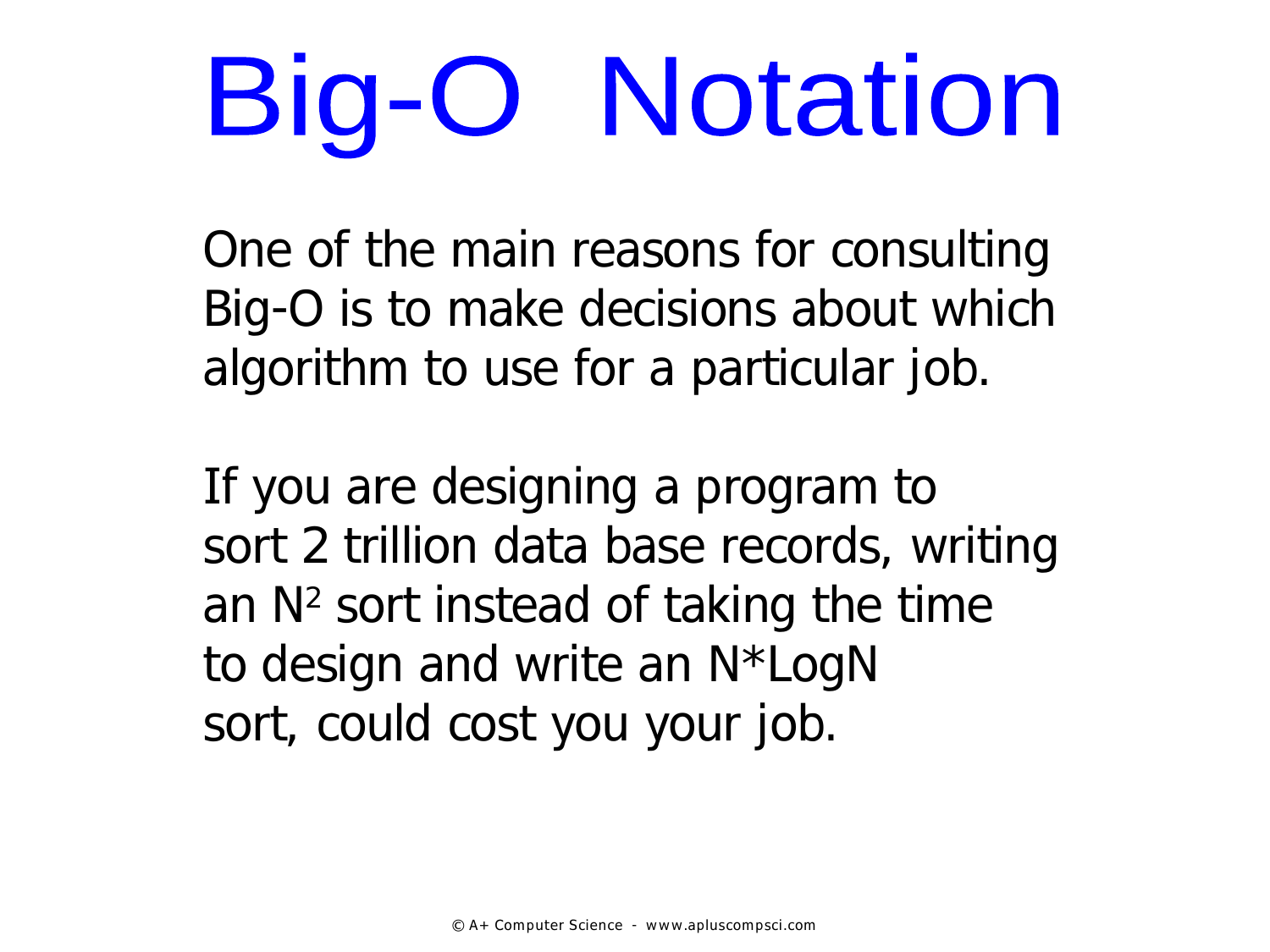

Big-O  Notation
One of the main reasons for consulting
Big-O is to make decisions about which
algorithm to use for a particular job.

If you are designing a program to
sort 2 trillion data base records, writing
an N2 sort instead of taking the time
to design and write an N*LogN
sort, could cost you your job.

© A+ Computer Science  -  www.apluscompsci.com